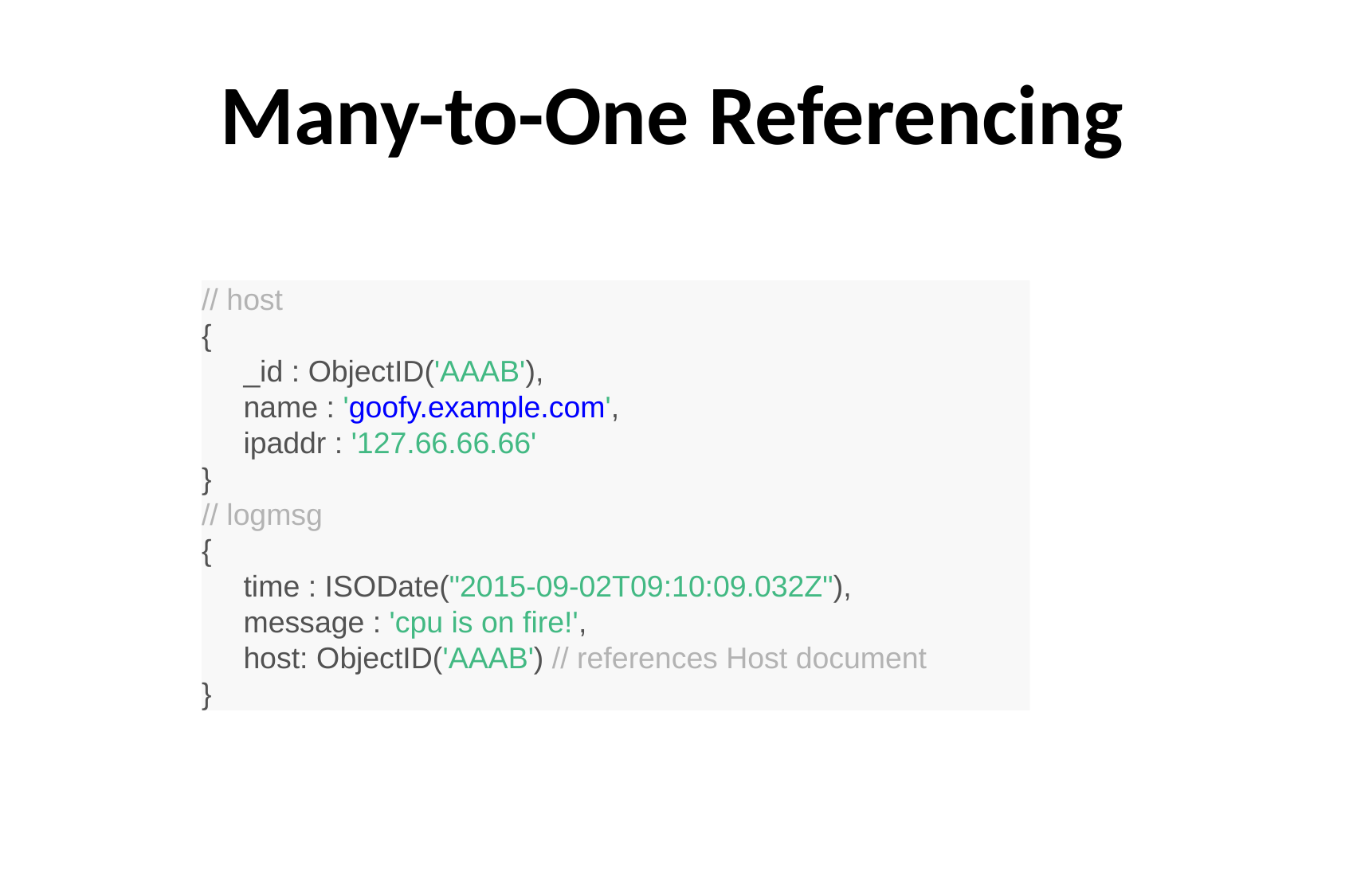

# Many-to-One Referencing
// host
{
     _id : ObjectID('AAAB'),
     name : 'goofy.example.com',
     ipaddr : '127.66.66.66'
}
// logmsg
{
     time : ISODate("2015-09-02T09:10:09.032Z"),
     message : 'cpu is on fire!',
     host: ObjectID('AAAB') // references Host document
}